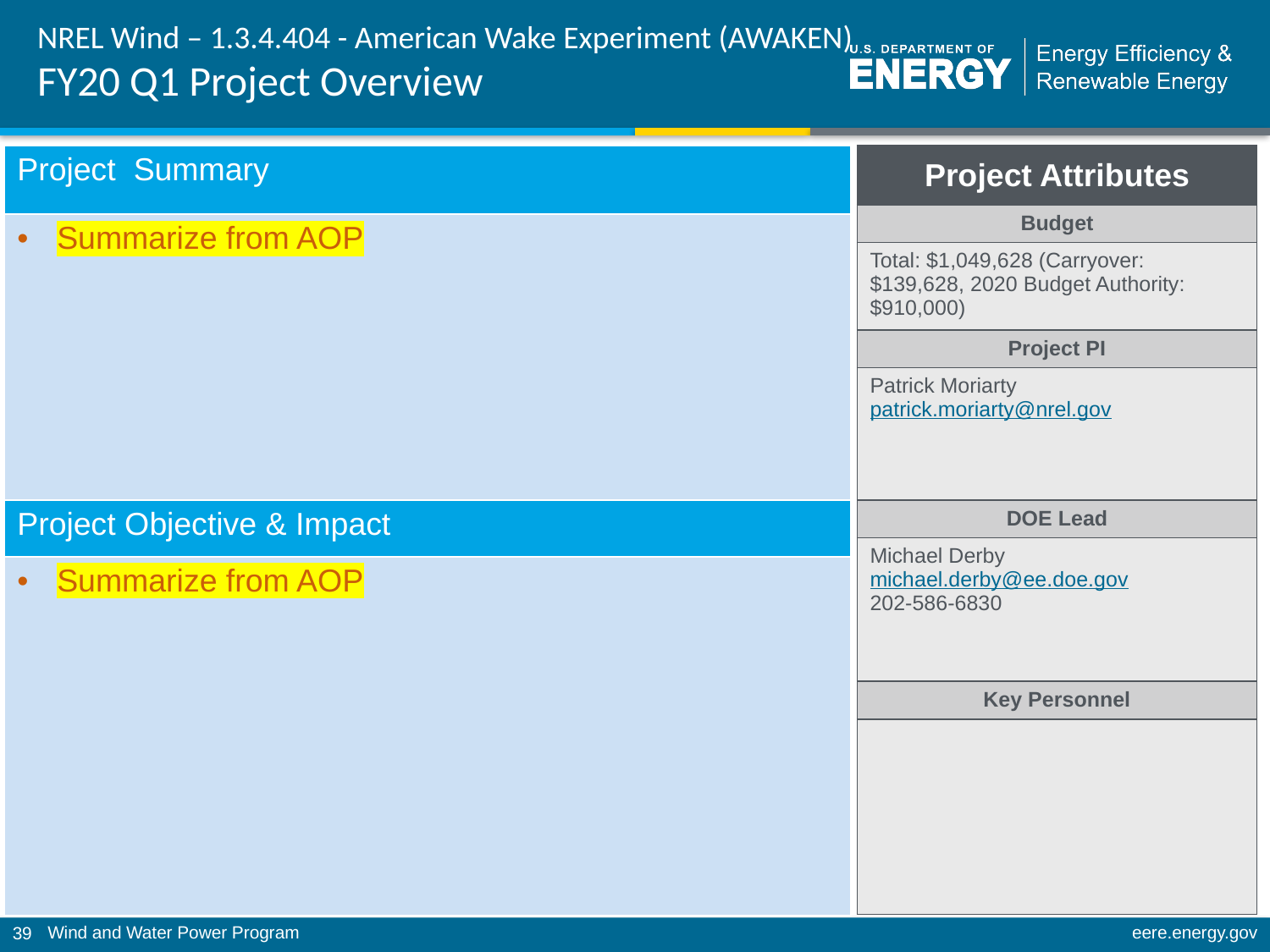

# NREL Wind – 1.3.4.404 - American Wake Experiment (AWAKEN) FY20 Q1 Project Overview
| Project Summary |
| --- |
| Summarize from AOP |
| Project Attributes |
| --- |
| Budget |
| Total: $1,049,628 (Carryover: $139,628, 2020 Budget Authority: $910,000) |
| Project PI |
| Patrick Moriarty patrick.moriarty@nrel.gov |
| DOE Lead |
| Michael Derby michael.derby@ee.doe.gov 202-586-6830 |
| Key Personnel |
|  |
| Project Objective & Impact |
| --- |
| Summarize from AOP |